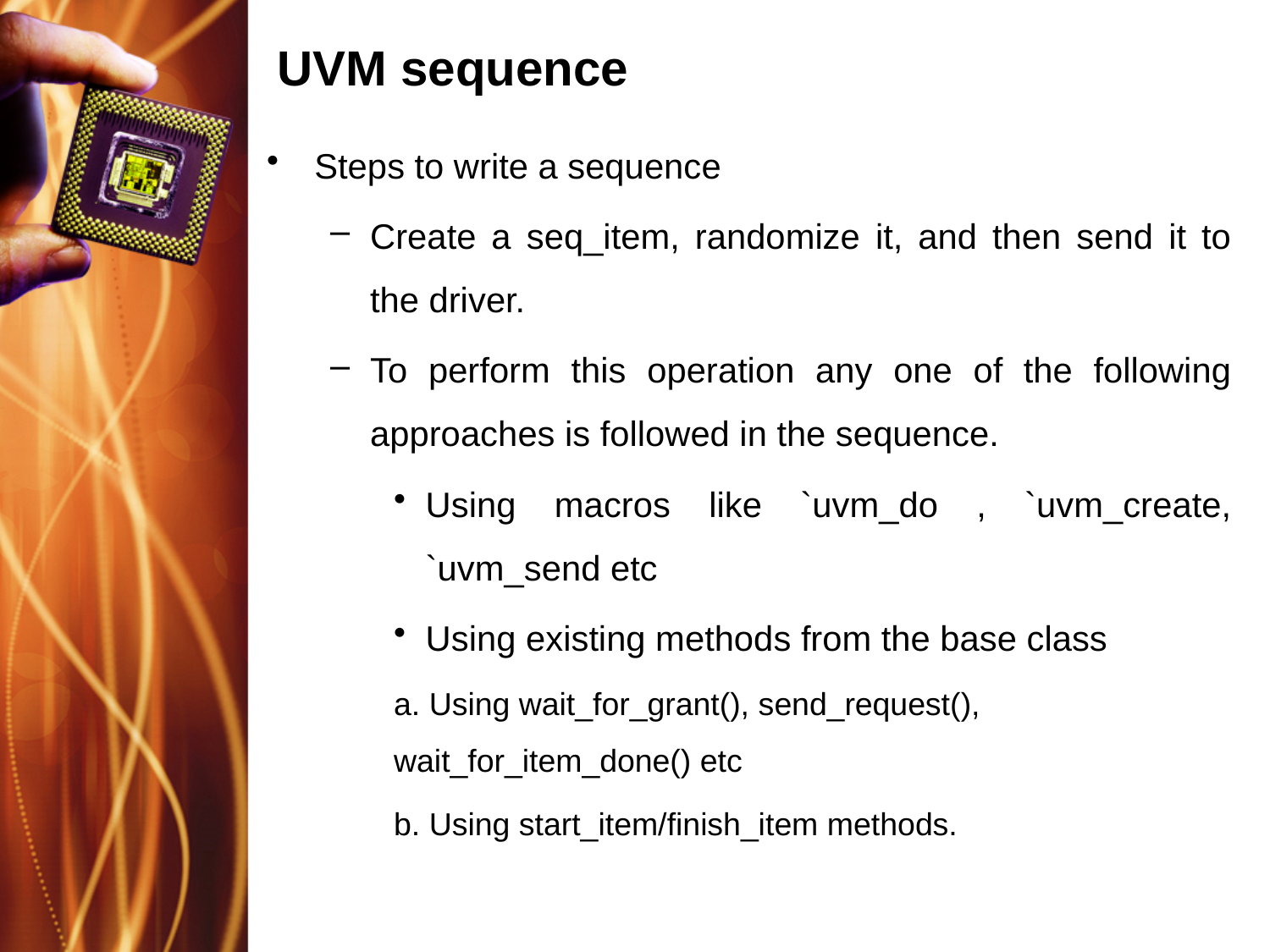

# UVM sequence
Steps to write a sequence
Create a seq_item, randomize it, and then send it to the driver.
To perform this operation any one of the following approaches is followed in the sequence.
Using macros like `uvm_do , `uvm_create, `uvm_send etc
Using existing methods from the base class
a. Using wait_for_grant(), send_request(), wait_for_item_done() etc
b. Using start_item/finish_item methods.